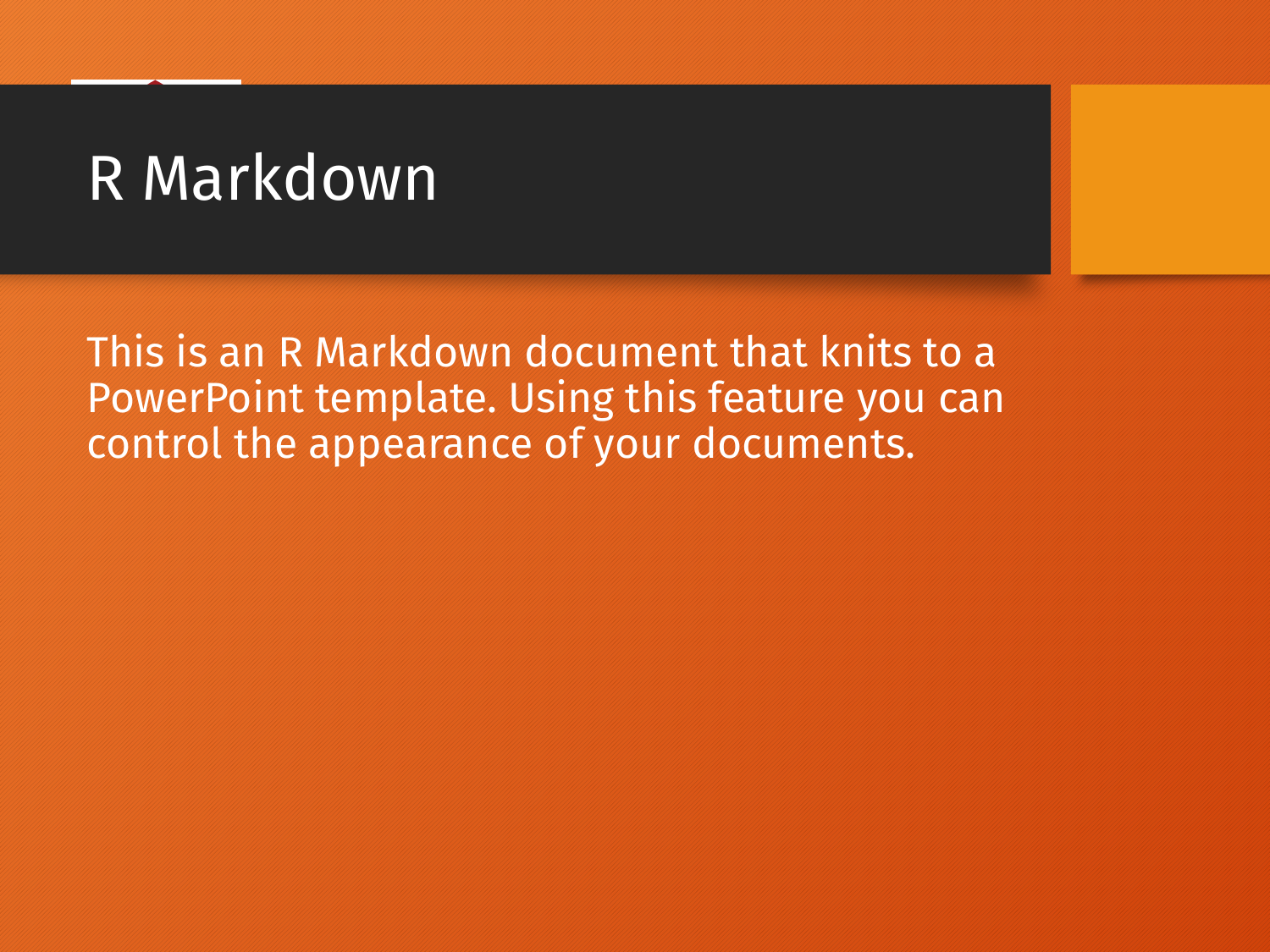

# R Markdown
This is an R Markdown document that knits to a PowerPoint template. Using this feature you can control the appearance of your documents.